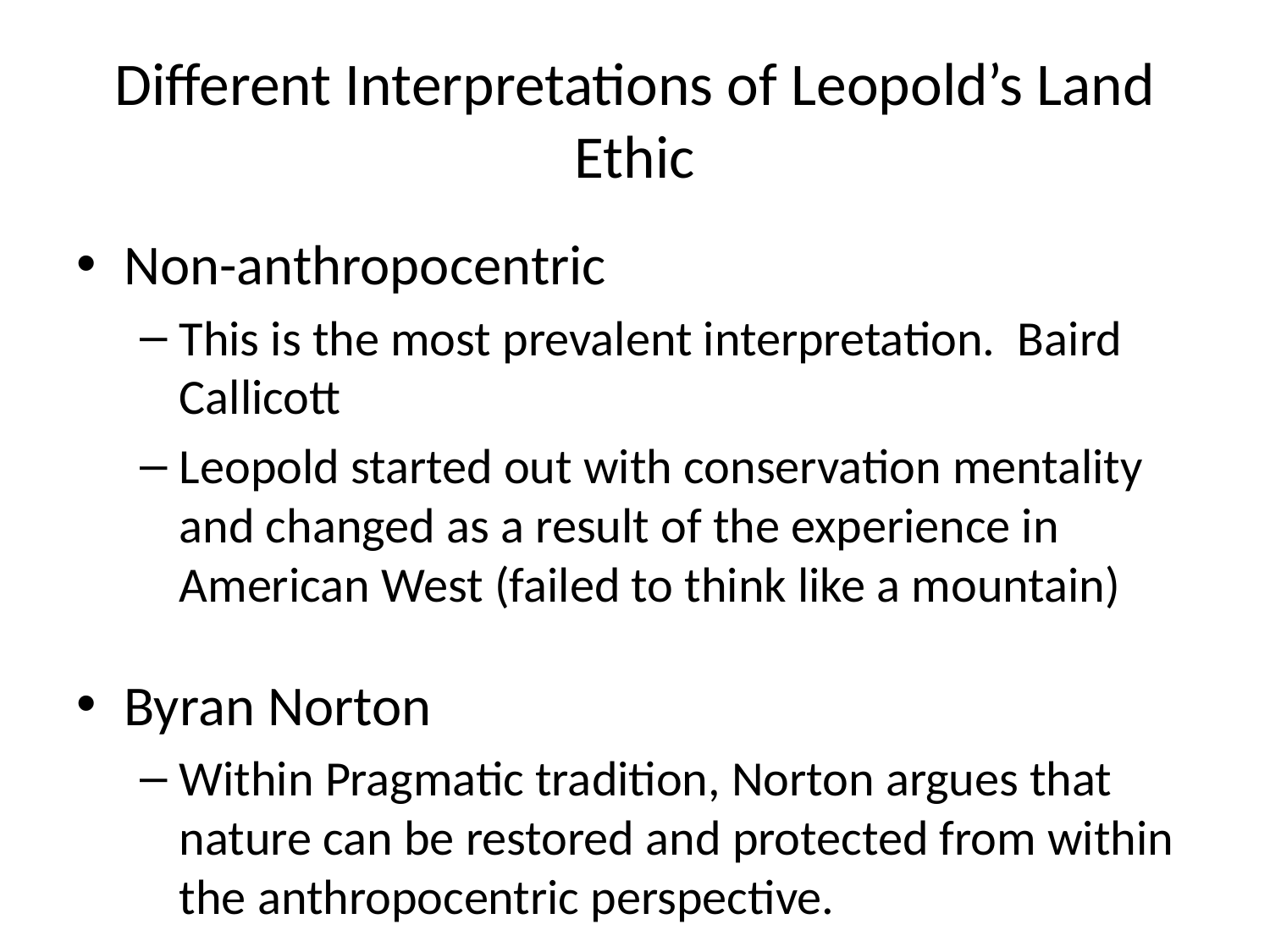

# Different Interpretations of Leopold’s Land Ethic
Non-anthropocentric
This is the most prevalent interpretation.  Baird Callicott
Leopold started out with conservation mentality and changed as a result of the experience in American West (failed to think like a mountain)

Byran Norton
Within Pragmatic tradition, Norton argues that nature can be restored and protected from within the anthropocentric perspective.